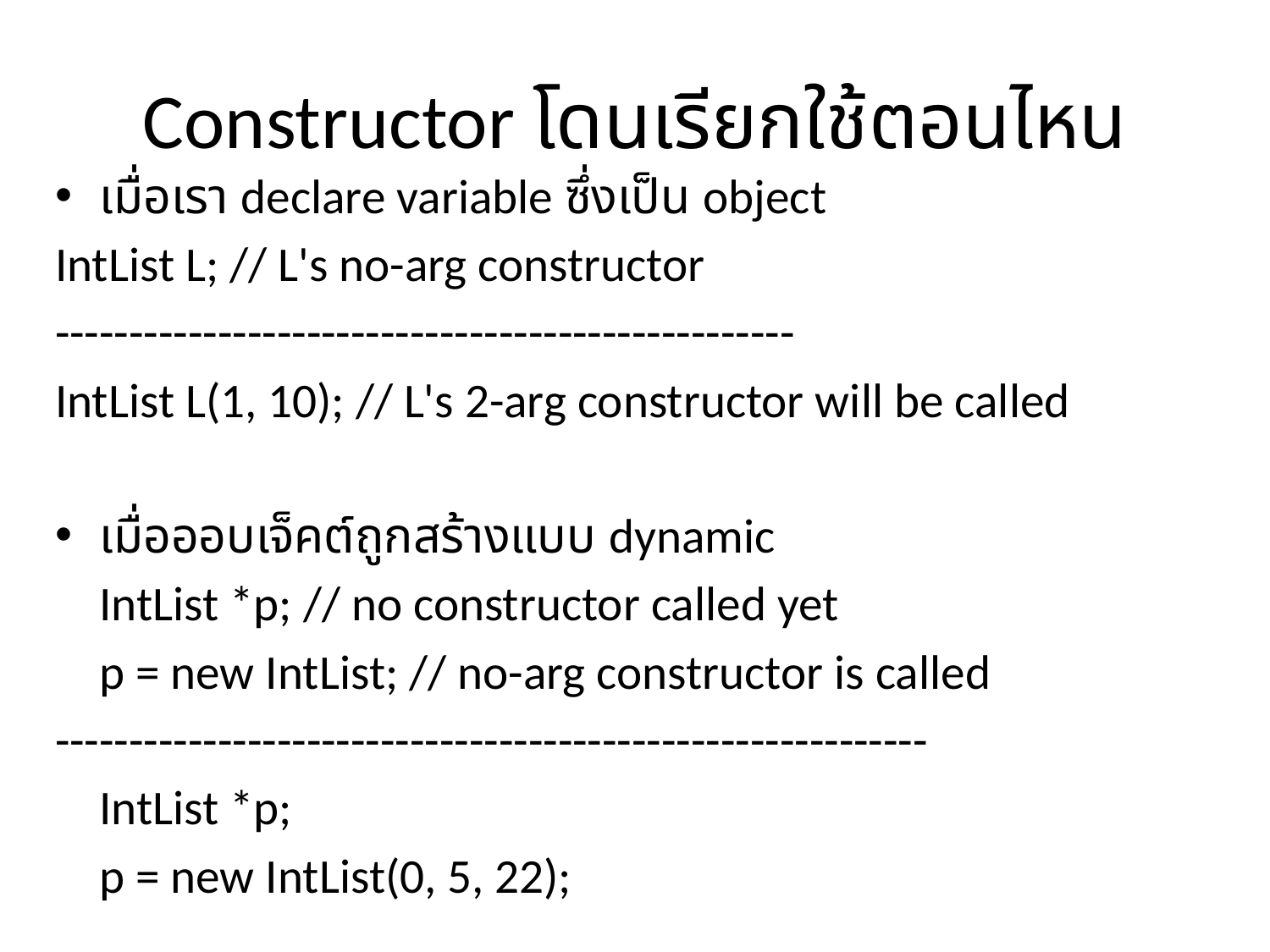

# Constructor โดนเรียกใช้ตอนไหน
เมื่อเรา declare variable ซึ่งเป็น object
IntList L; // L's no-arg constructor
--------------------------------------------------
IntList L(1, 10); // L's 2-arg constructor will be called

เมื่อออบเจ็คต์ถูกสร้างแบบ dynamic
 	IntList *p; // no constructor called yet
	p = new IntList; // no-arg constructor is called
-----------------------------------------------------------
	IntList *p;
	p = new IntList(0, 5, 22);